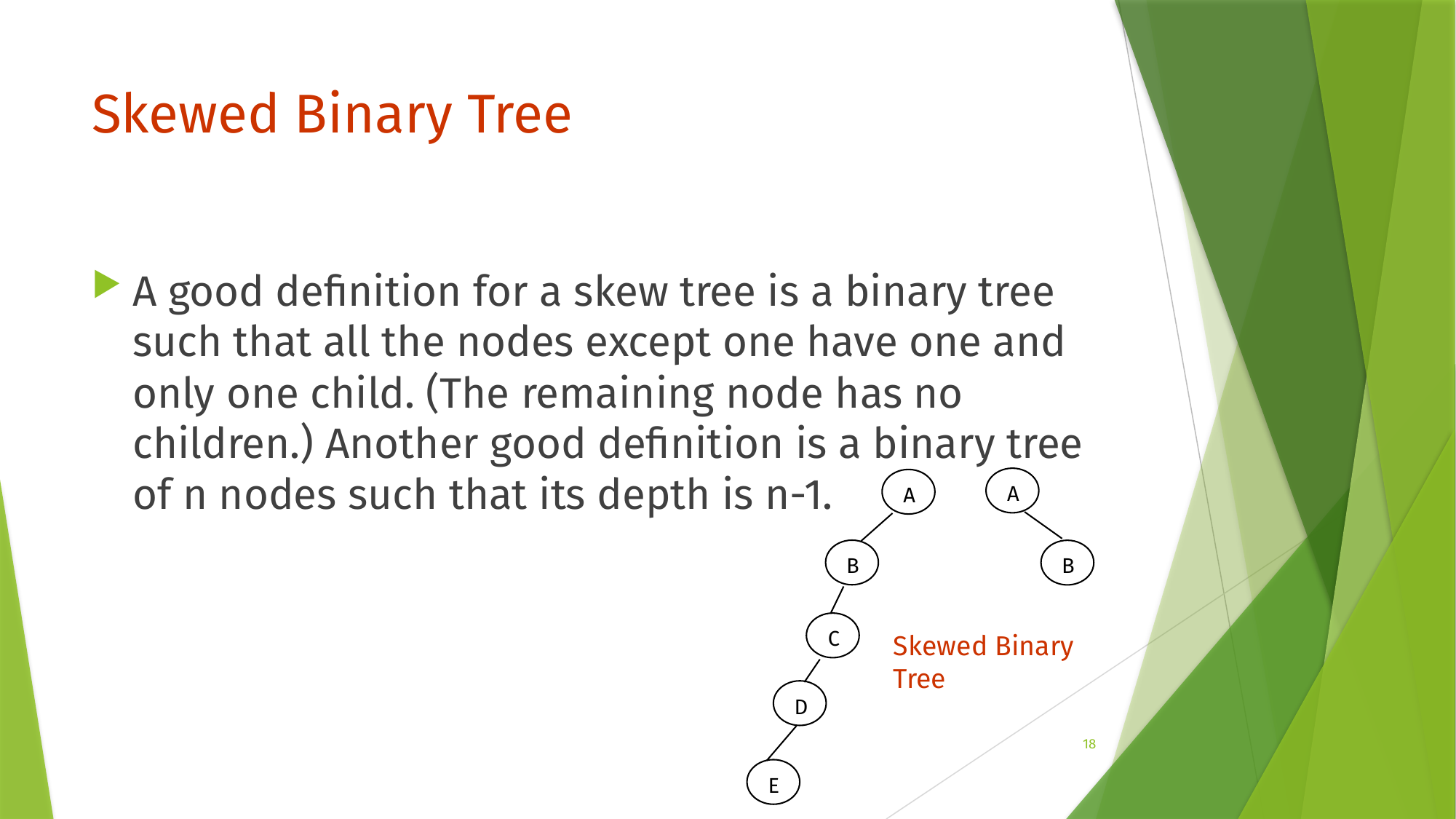

# Skewed Binary Tree
A good definition for a skew tree is a binary tree such that all the nodes except one have one and only one child. (The remaining node has no children.) Another good definition is a binary tree of n nodes such that its depth is n-1.

A

A

B

B

C
Skewed Binary Tree

D

E
18